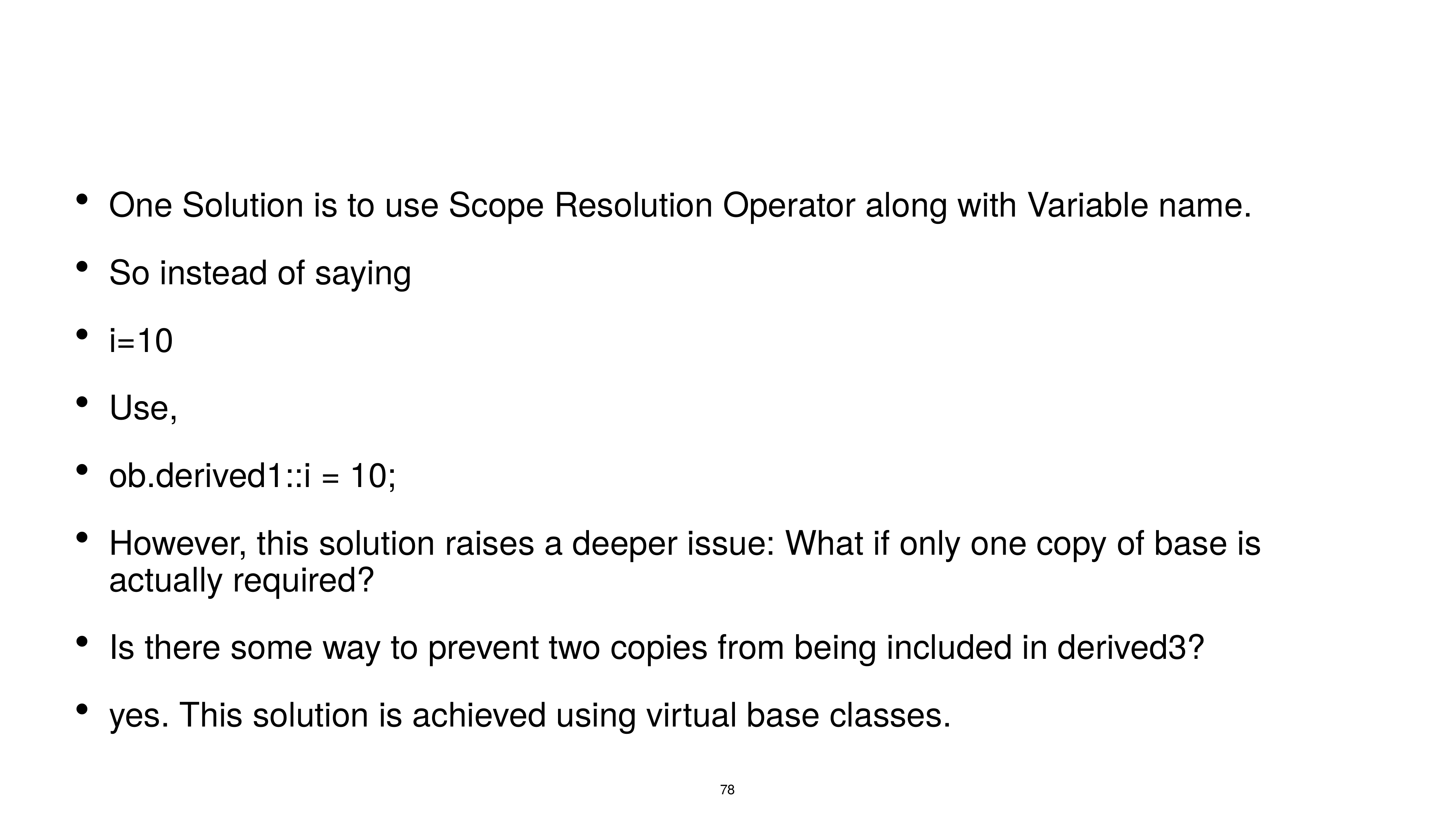

#
One Solution is to use Scope Resolution Operator along with Variable name.
So instead of saying
i=10
Use,
ob.derived1::i = 10;
However, this solution raises a deeper issue: What if only one copy of base is actually required?
Is there some way to prevent two copies from being included in derived3?
yes. This solution is achieved using virtual base classes.
78